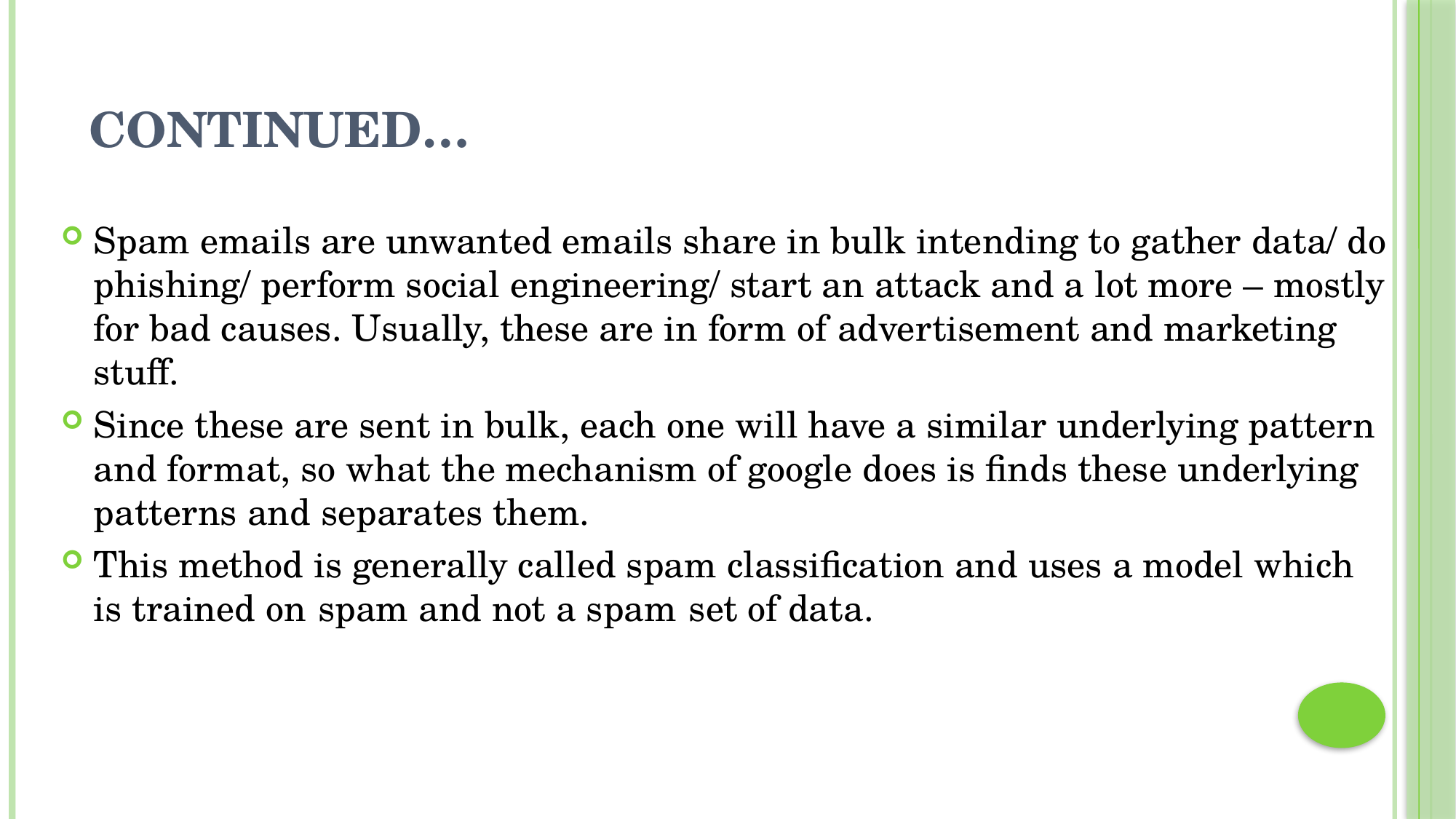

# Continued…
Spam emails are unwanted emails share in bulk intending to gather data/ do phishing/ perform social engineering/ start an attack and a lot more – mostly for bad causes. Usually, these are in form of advertisement and marketing stuff.
Since these are sent in bulk, each one will have a similar underlying pattern and format, so what the mechanism of google does is finds these underlying patterns and separates them.
This method is generally called spam classification and uses a model which is trained on spam and not a spam set of data.